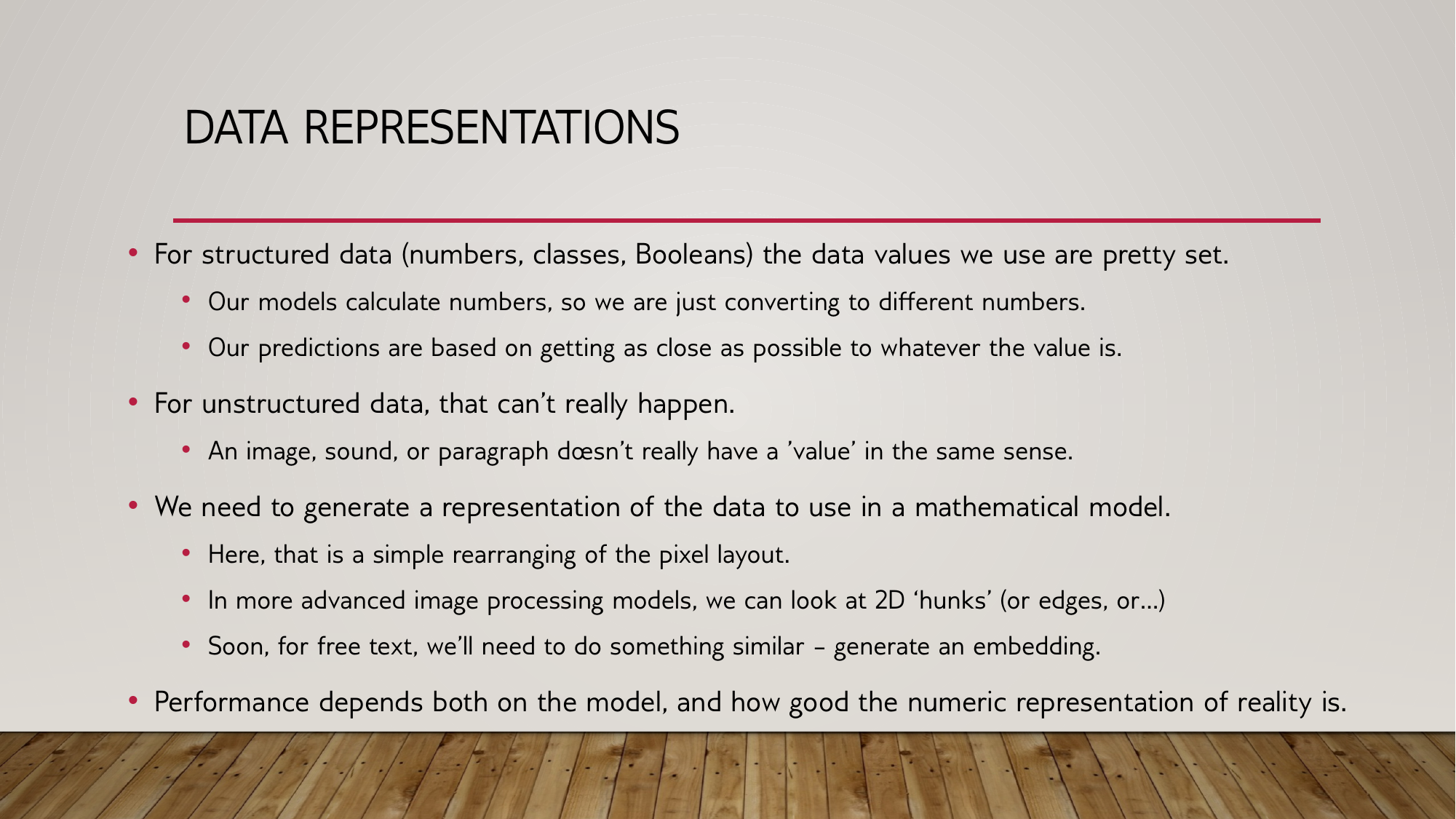

# Data Representations
For structured data (numbers, classes, Booleans) the data values we use are pretty set.
Our models calculate numbers, so we are just converting to different numbers.
Our predictions are based on getting as close as possible to whatever the value is.
For unstructured data, that can’t really happen.
An image, sound, or paragraph doesn’t really have a ’value’ in the same sense.
We need to generate a representation of the data to use in a mathematical model.
Here, that is a simple rearranging of the pixel layout.
In more advanced image processing models, we can look at 2D ‘hunks’ (or edges, or…)
Soon, for free text, we’ll need to do something similar – generate an embedding.
Performance depends both on the model, and how good the numeric representation of reality is.